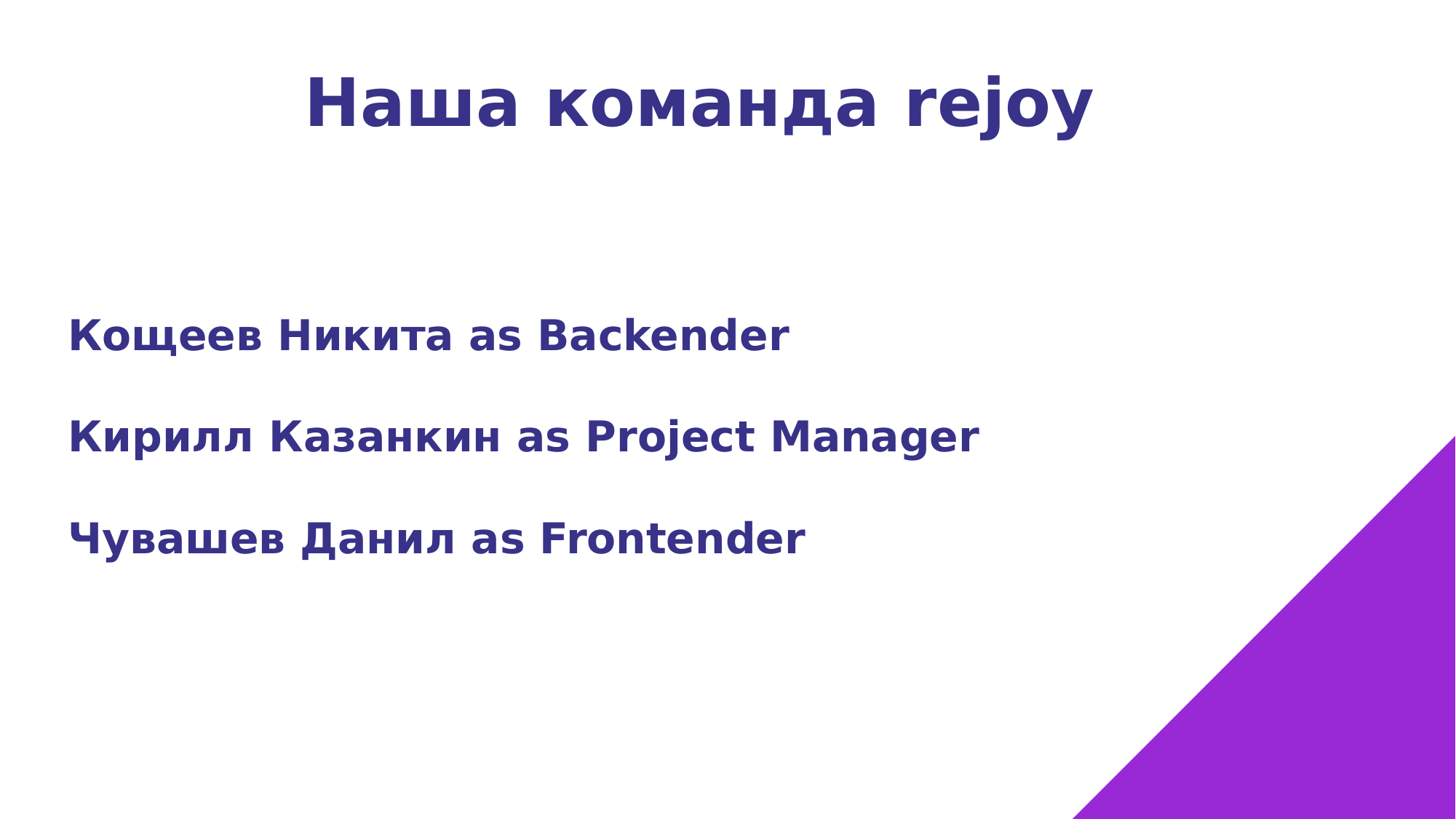

Наша команда rejoy
Кощеев Никита as Backender

Кирилл Казанкин as Project Manager

Чувашев Данил as Frontender